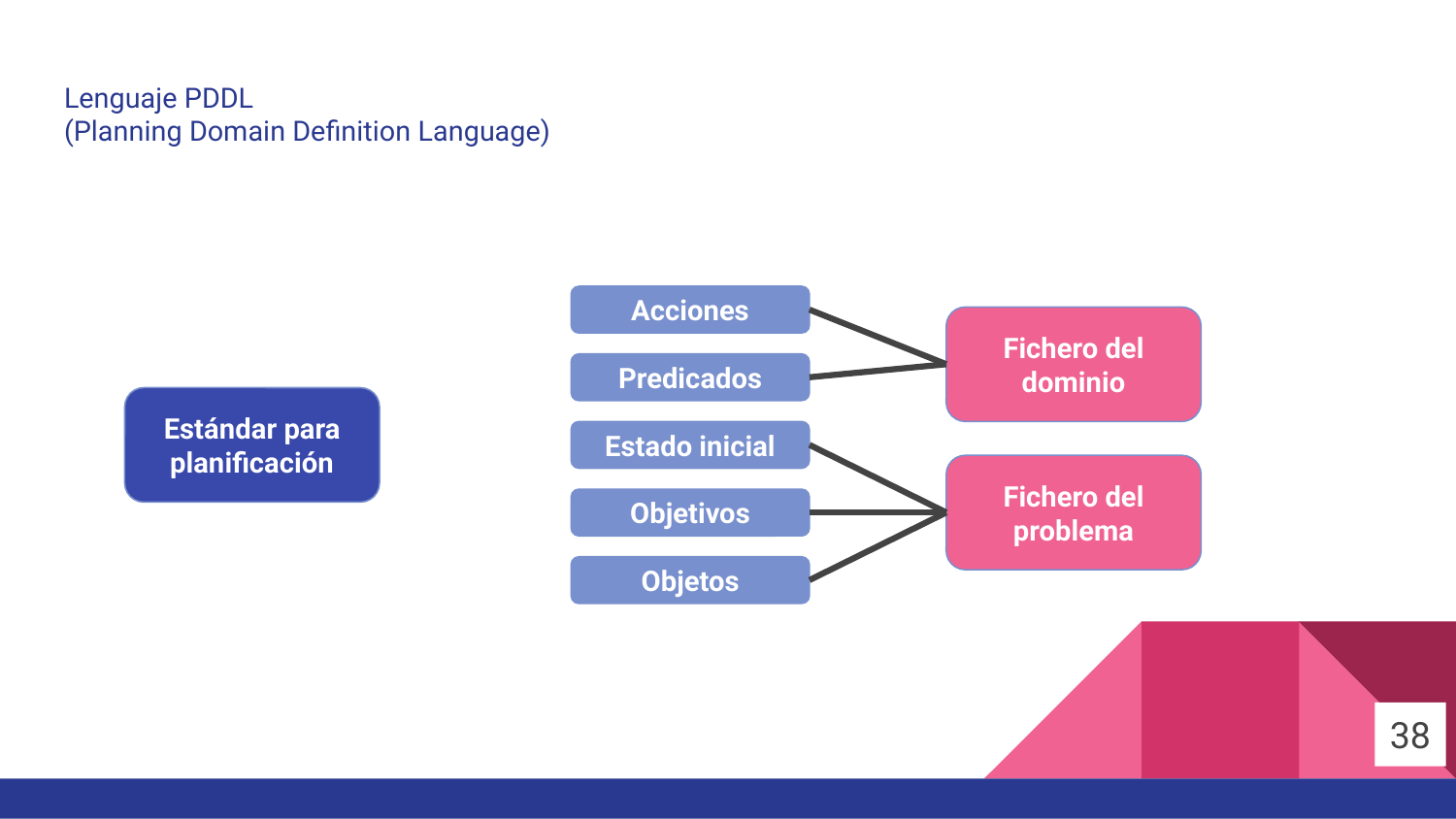

# Lenguaje PDDL
(Planning Domain Definition Language)
Acciones
Fichero del dominio
Predicados
Estándar para planificación
Estado inicial
Fichero del problema
Objetivos
Objetos
38